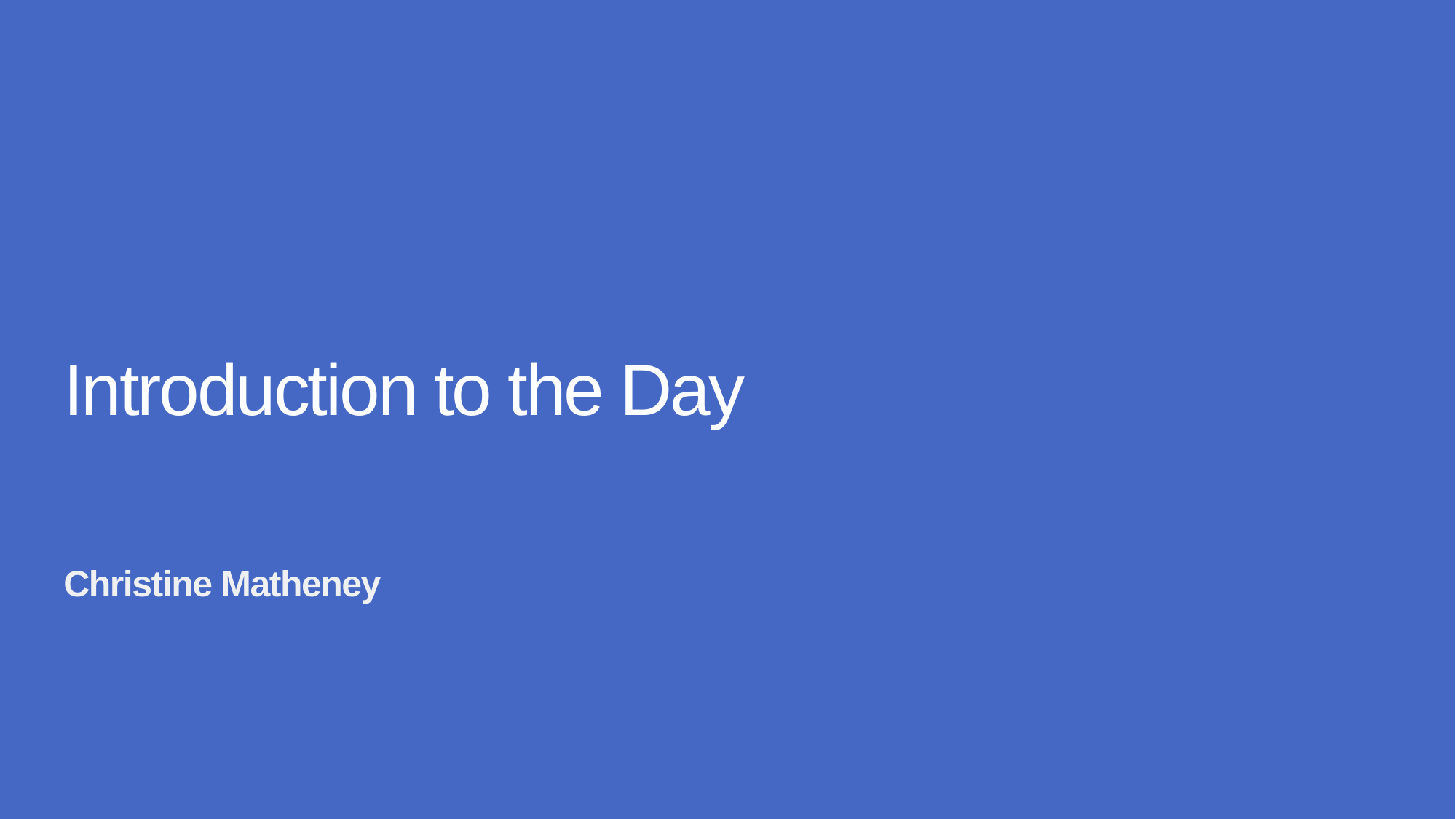

# Introduction to the Day
Christine Matheney